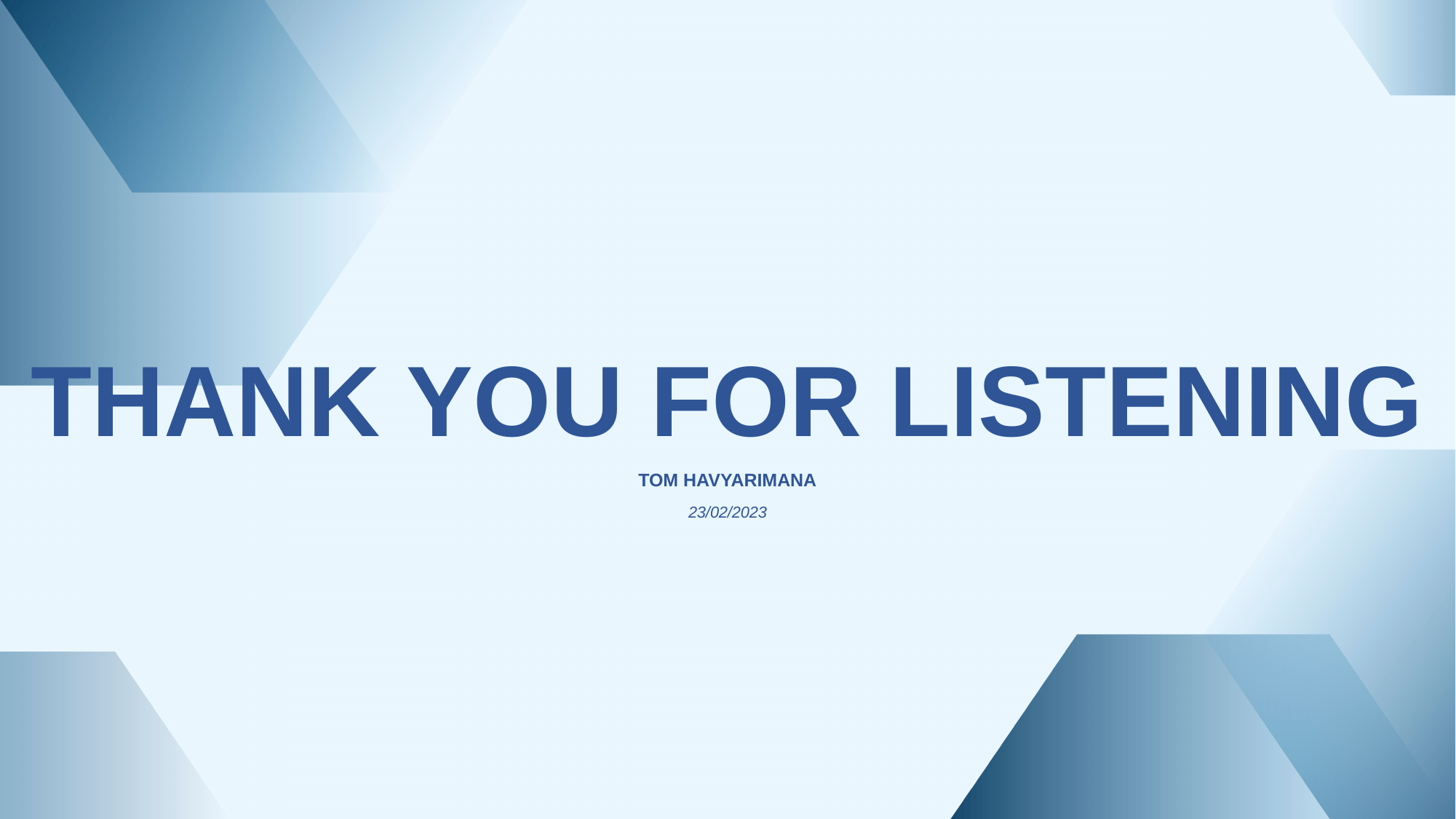

THANK YOU FOR LISTENING
TOM HAVYARIMANA
23/02/2023